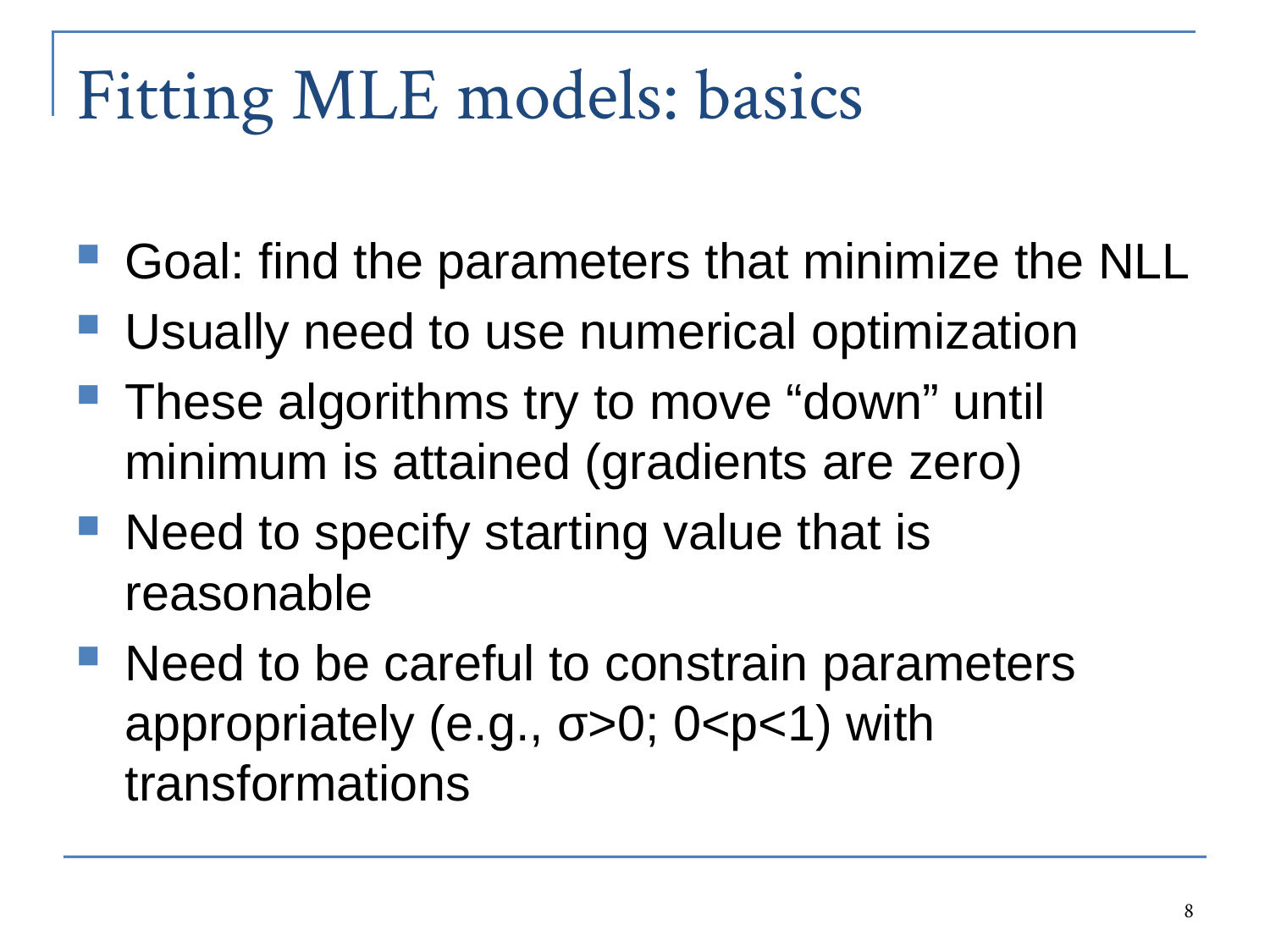

# Fitting MLE models: basics
Goal: find the parameters that minimize the NLL
Usually need to use numerical optimization
These algorithms try to move “down” until minimum is attained (gradients are zero)
Need to specify starting value that is reasonable
Need to be careful to constrain parameters appropriately (e.g., σ>0; 0<p<1) with transformations
8